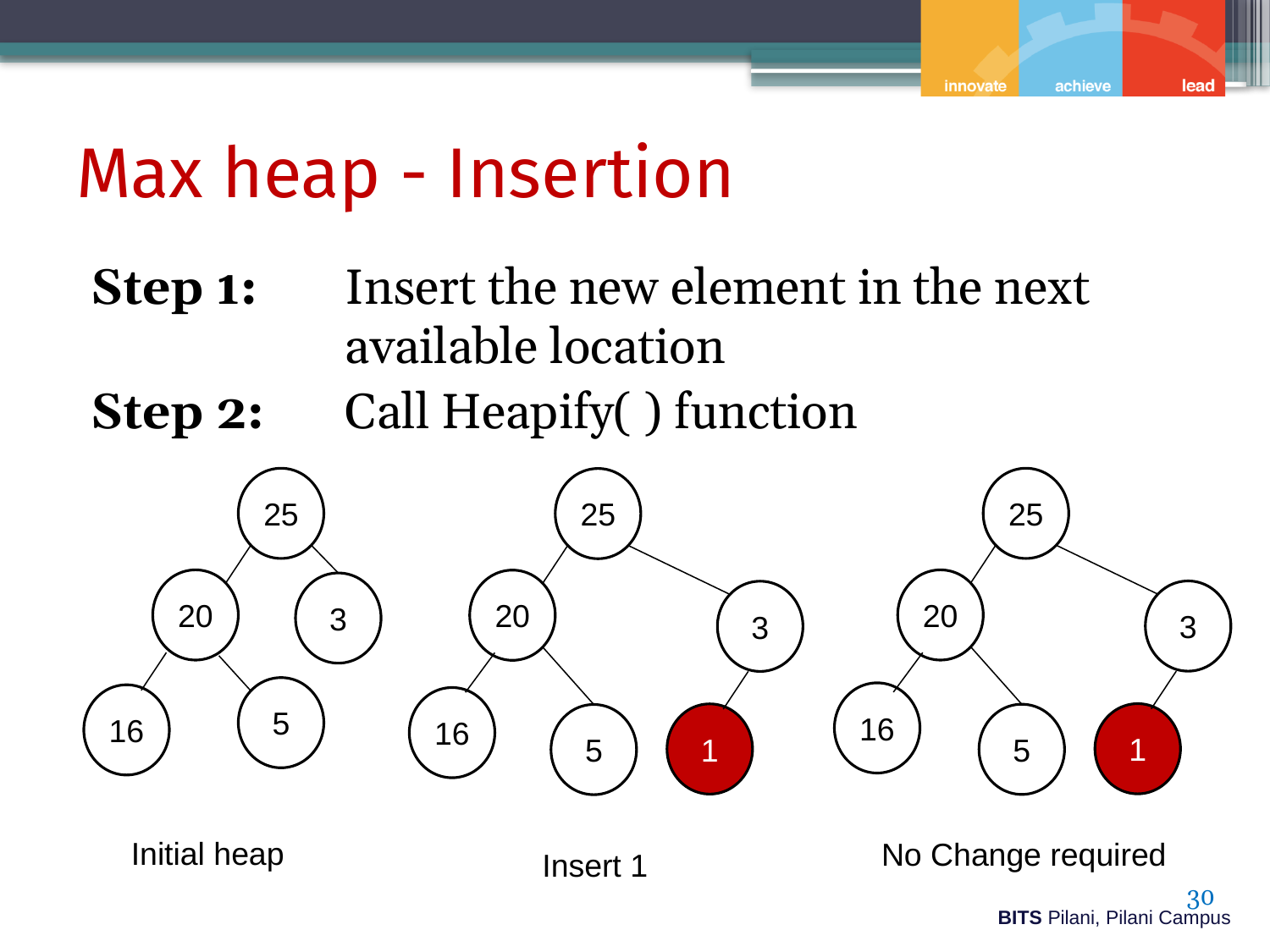

# Max heap - Insertion
Step 1: 	Insert the new element in the next 			available location
Step 2: 	Call Heapify( ) function
25
20
3
5
16
25
20
3
16
1
5
25
20
3
16
1
5
Initial heap
No Change required
Insert 1
30